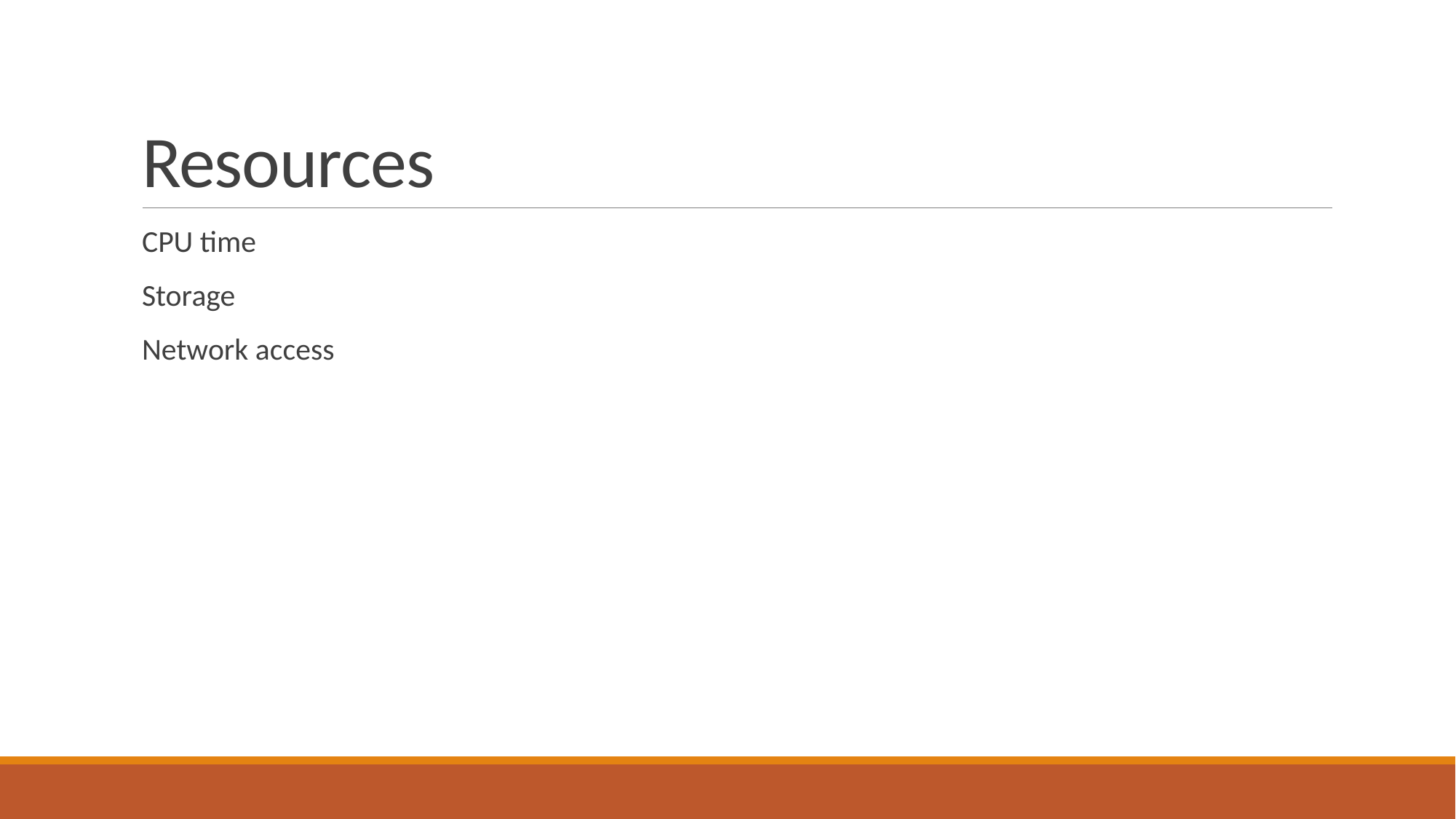

# Resources
CPU time
Storage
Network access